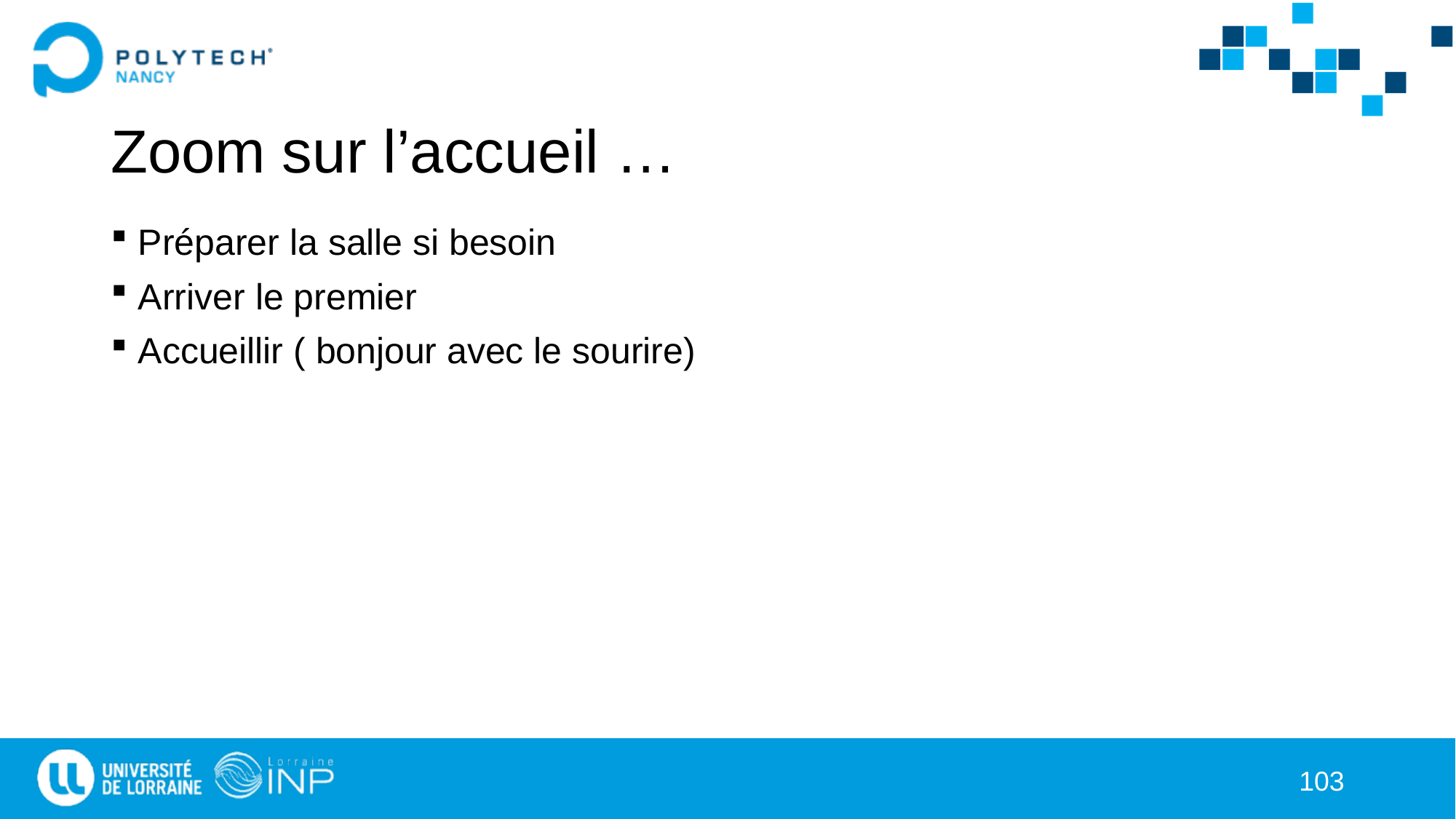

# Zoom sur l’accueil …
Préparer la salle si besoin
Arriver le premier
Accueillir ( bonjour avec le sourire)